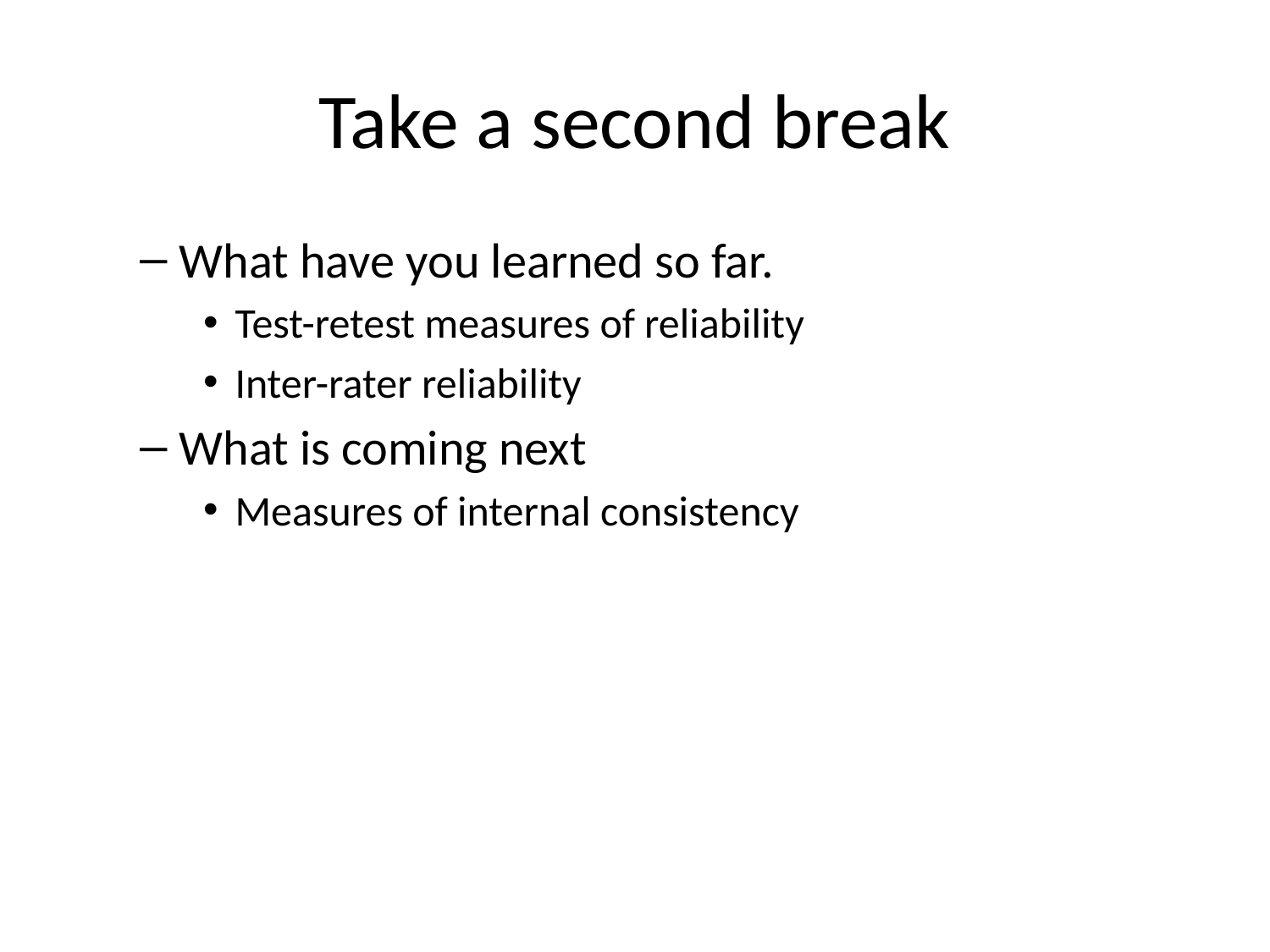

# Take a second break
What have you learned so far.
Test-retest measures of reliability
Inter-rater reliability
What is coming next
Measures of internal consistency